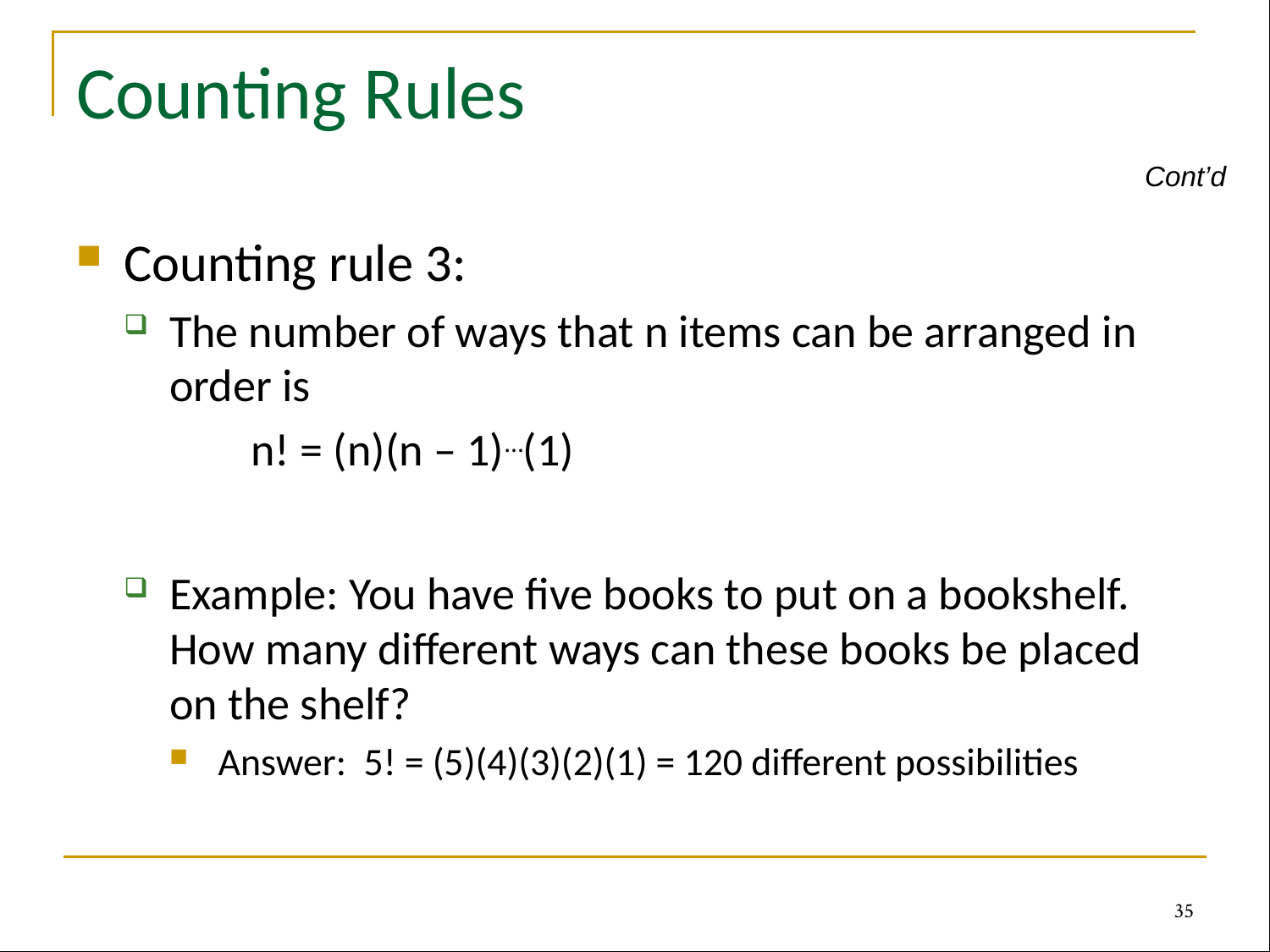

# Counting Rules
Cont’d
Counting rule 3:
The number of ways that n items can be arranged in order is
	n! = (n)(n – 1)…(1)

Example: You have five books to put on a bookshelf. How many different ways can these books be placed on the shelf?
Answer:  5! = (5)(4)(3)(2)(1) = 120 different possibilities

35